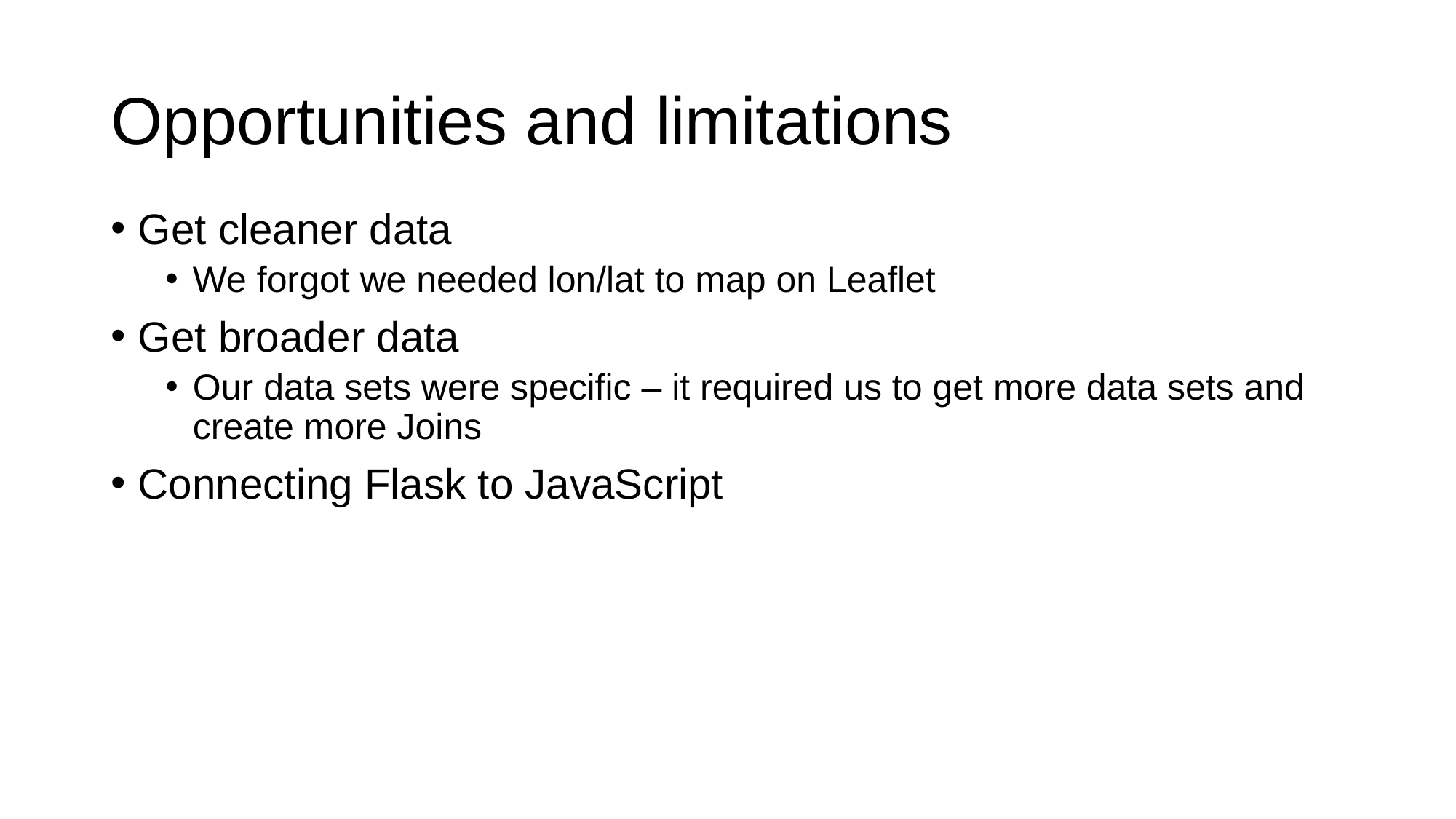

# Opportunities and limitations
Get cleaner data
We forgot we needed lon/lat to map on Leaflet
Get broader data
Our data sets were specific – it required us to get more data sets and create more Joins
Connecting Flask to JavaScript